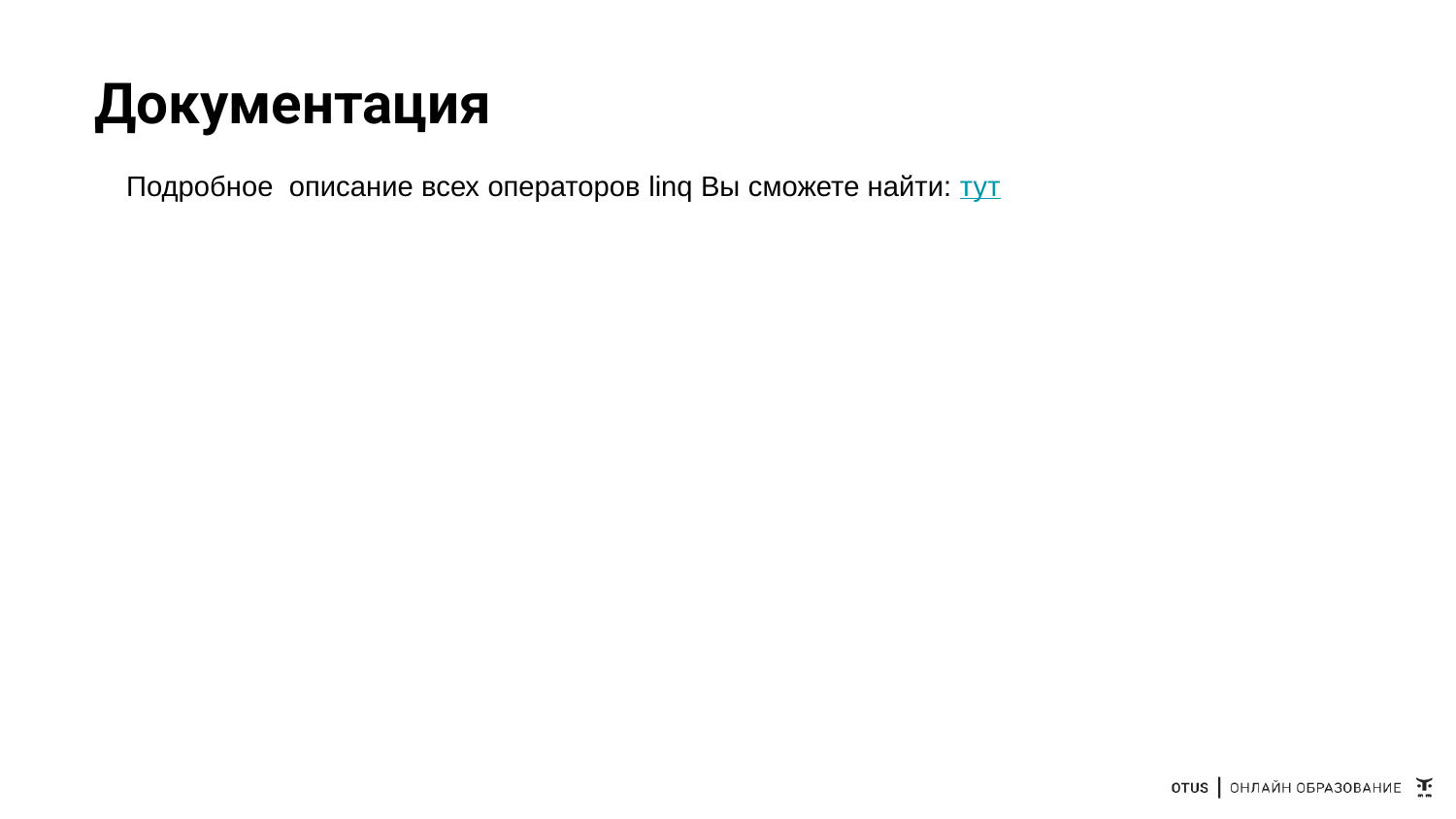

# Документация
Подробное  описание всех операторов linq Вы сможете найти: тут